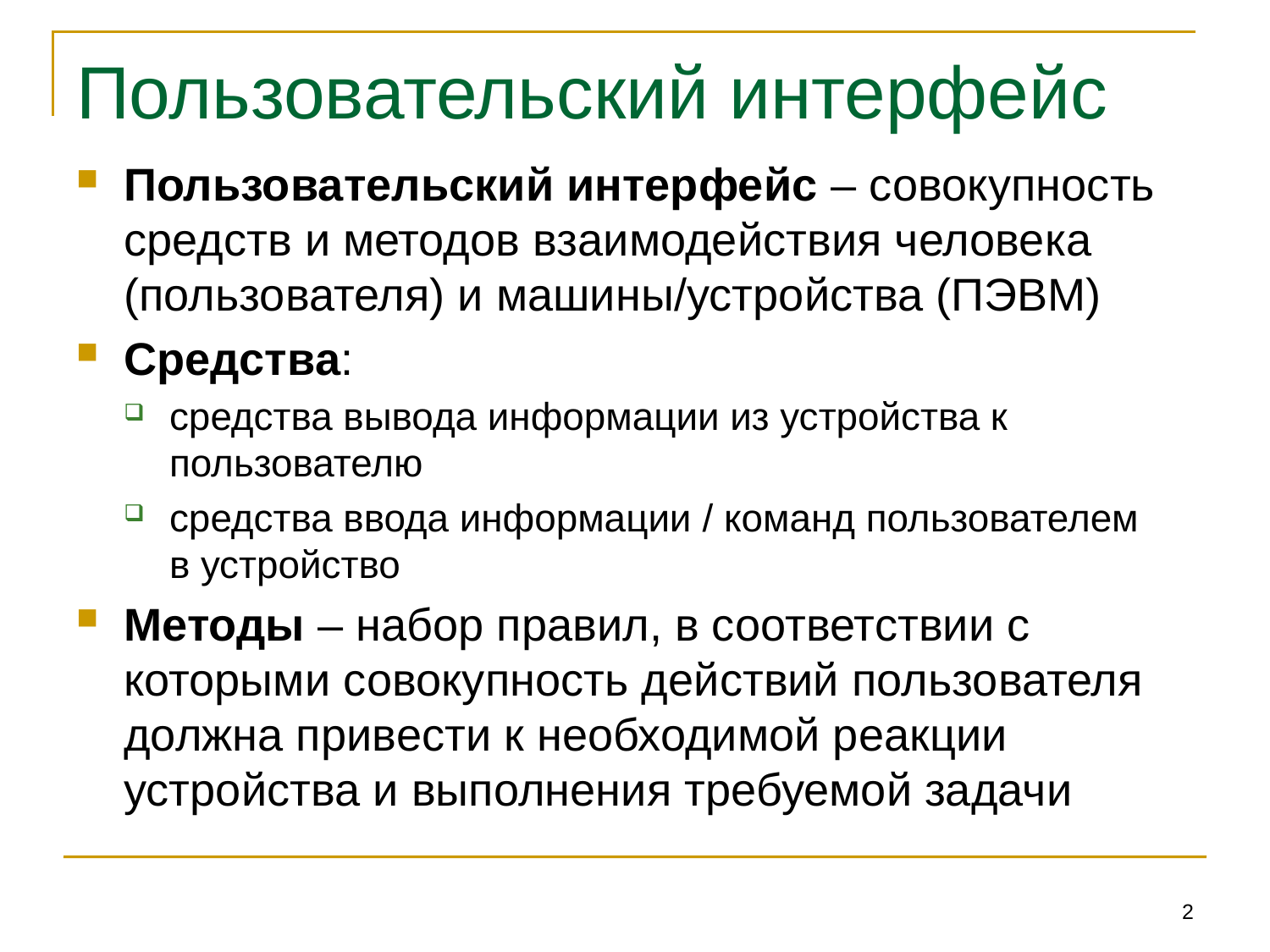

# Пользовательский интерфейс
Пользовательский интерфейс – совокупность средств и методов взаимодействия человека (пользователя) и машины/устройства (ПЭВМ)
Средства:
средства вывода информации из устройства к пользователю
средства ввода информации / команд пользователем
в устройство
Методы – набор правил, в соответствии с которыми совокупность действий пользователя должна привести к необходимой реакции устройства и выполнения требуемой задачи

2